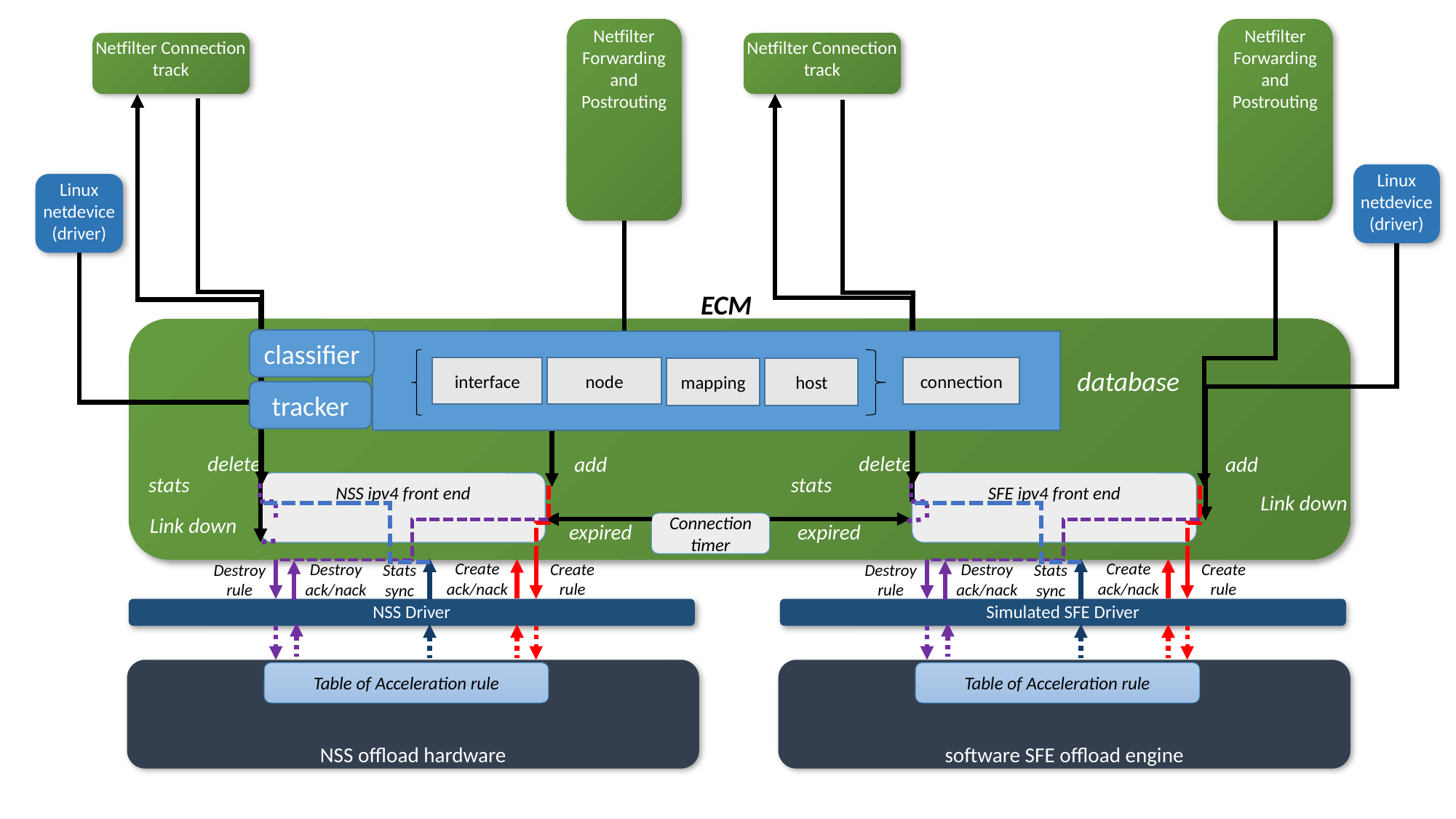

Netfilter
Forwarding and Postrouting
Netfilter
Forwarding and Postrouting
Netfilter Connection track
Netfilter Connection track
Linux netdevice
(driver)
Linux netdevice
(driver)
ECM

classifier

interface
node
connection
mapping
host
database
tracker
delete
delete
add
add
stats
stats
NSS ipv4 front end
SFE ipv4 front end
Link down
Link down
Connection timer
expired
expired
Create ack/nack
Create ack/nack
Create rule
Create rule
Destroy ack/nack
Destroy ack/nack
Destroy rule
Destroy rule
Stats
sync
Stats
sync
NSS Driver
Simulated SFE Driver

NSS offload hardware

software SFE offload engine
Table of Acceleration rule
Table of Acceleration rule